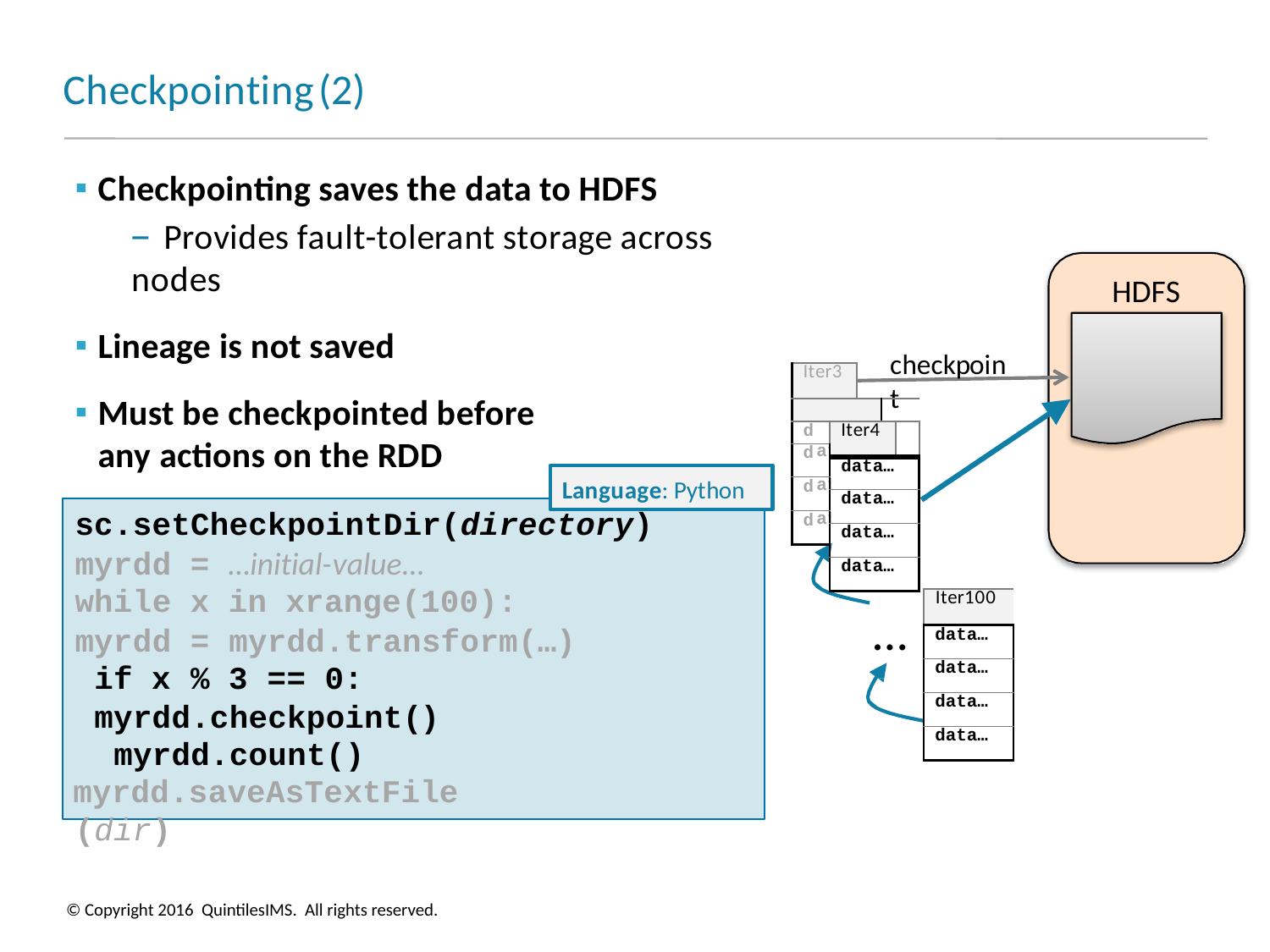

# Checkpointing(2)
Checkpointing saves the data to HDFS
– Provides fault-tolerant storage across nodes
Lineage is not saved
Must be checkpointed before any actions on the RDD

HDFS

checkpoint
| Iter3 |  |  |  |  |
| --- | --- | --- | --- | --- |
|  |  |  |  |  |
| d | Iter4 |  |  |  |
| d |  |  |  |  |
|  | data… |  |  |  |
| d |  |  |  |  |
|  | data… |  |  |  |
| d |  |  |  |  |
|  | data… |  |  |  |
|  |  |  |  |  |
|  | data… |  |  |  |

ata…
ata…

ata…
Language: Python
sc.setCheckpointDir(directory)

ata…

myrdd = …initial-value…
while x in xrange(100):
myrdd = myrdd.transform(…) if x % 3 == 0:
myrdd.checkpoint() myrdd.count()
myrdd.saveAsTextFile(dir)
| Iter100 |
| --- |
| data… |
| data… |
| data… |
| data… |
…

© Copyright 2016  QuintilesIMS.  All rights reserved.